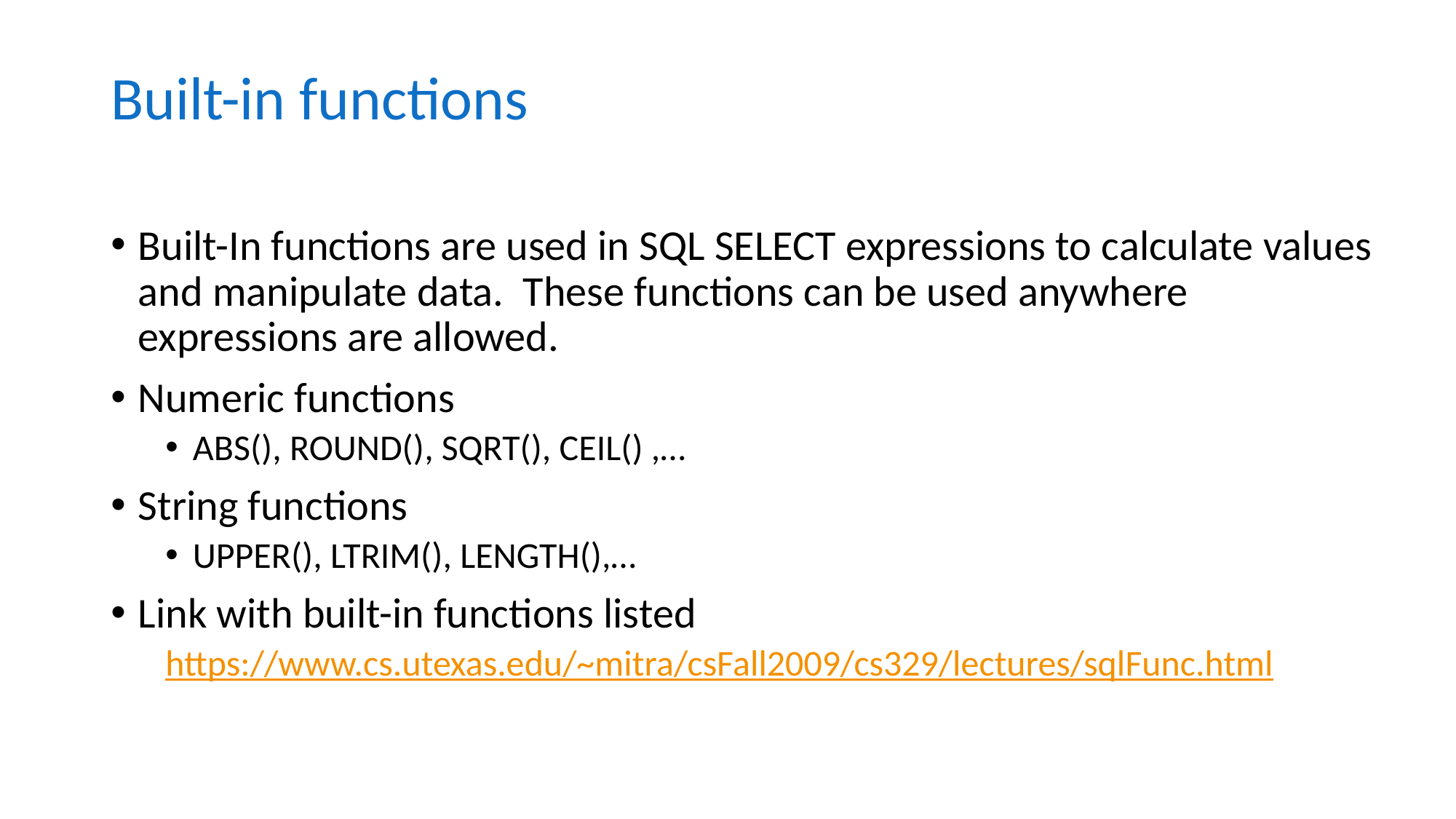

# Built-in functions
Built-In functions are used in SQL SELECT expressions to calculate values and manipulate data.  These functions can be used anywhere expressions are allowed.
Numeric functions
ABS(), ROUND(), SQRT(), CEIL() ,…
String functions
UPPER(), LTRIM(), LENGTH(),…
Link with built-in functions listed
https://www.cs.utexas.edu/~mitra/csFall2009/cs329/lectures/sqlFunc.html